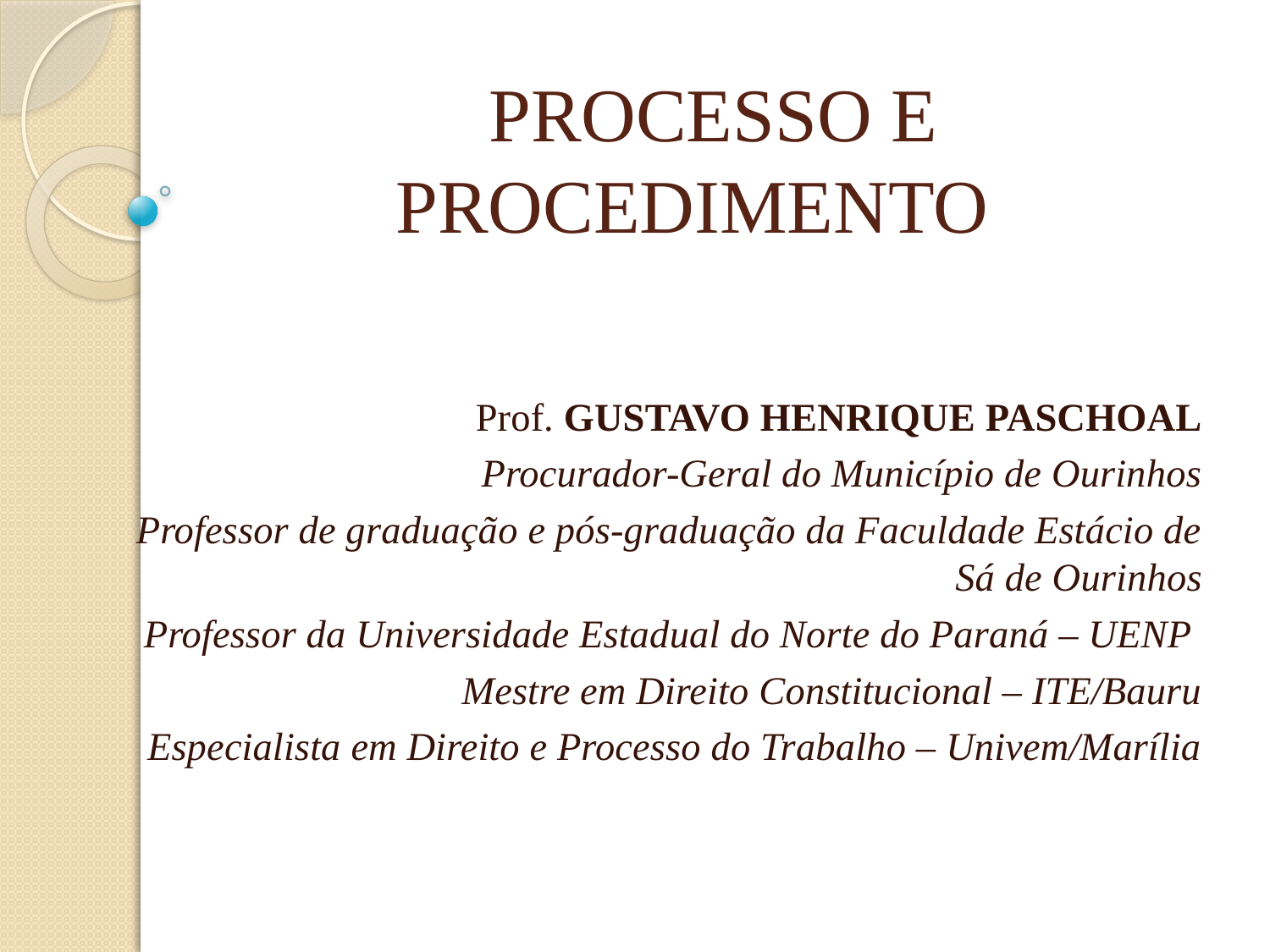

# PROCESSO E PROCEDIMENTO
Prof. GUSTAVO HENRIQUE PASCHOAL
Procurador-Geral do Município de Ourinhos
Professor de graduação e pós-graduação da Faculdade Estácio de Sá de Ourinhos
Professor da Universidade Estadual do Norte do Paraná – UENP
Mestre em Direito Constitucional – ITE/Bauru
Especialista em Direito e Processo do Trabalho – Univem/Marília